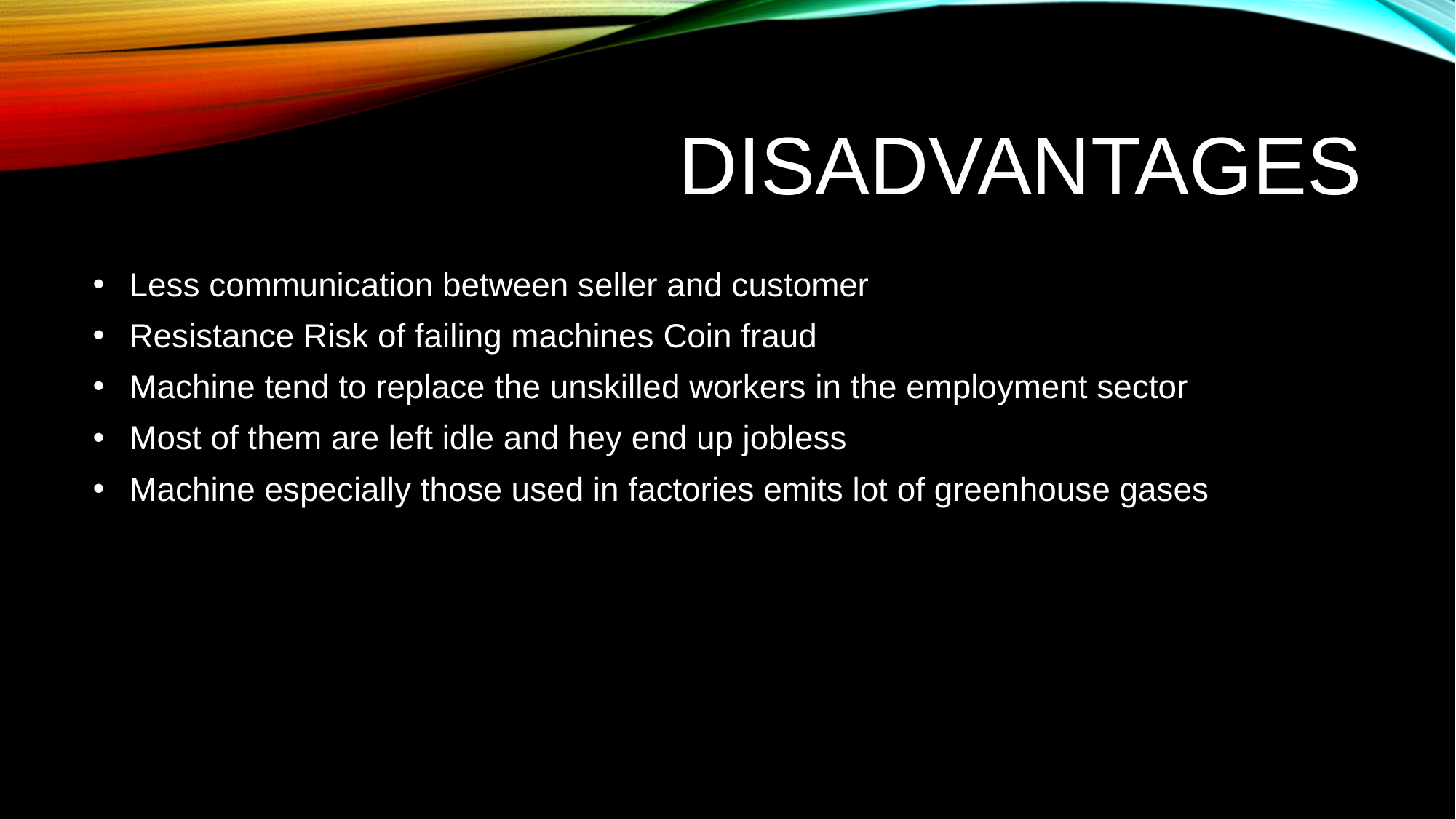

# DISADVANTAGES
 Less communication between seller and customer
 Resistance Risk of failing machines Coin fraud
 Machine tend to replace the unskilled workers in the employment sector
 Most of them are left idle and hey end up jobless
 Machine especially those used in factories emits lot of greenhouse gases